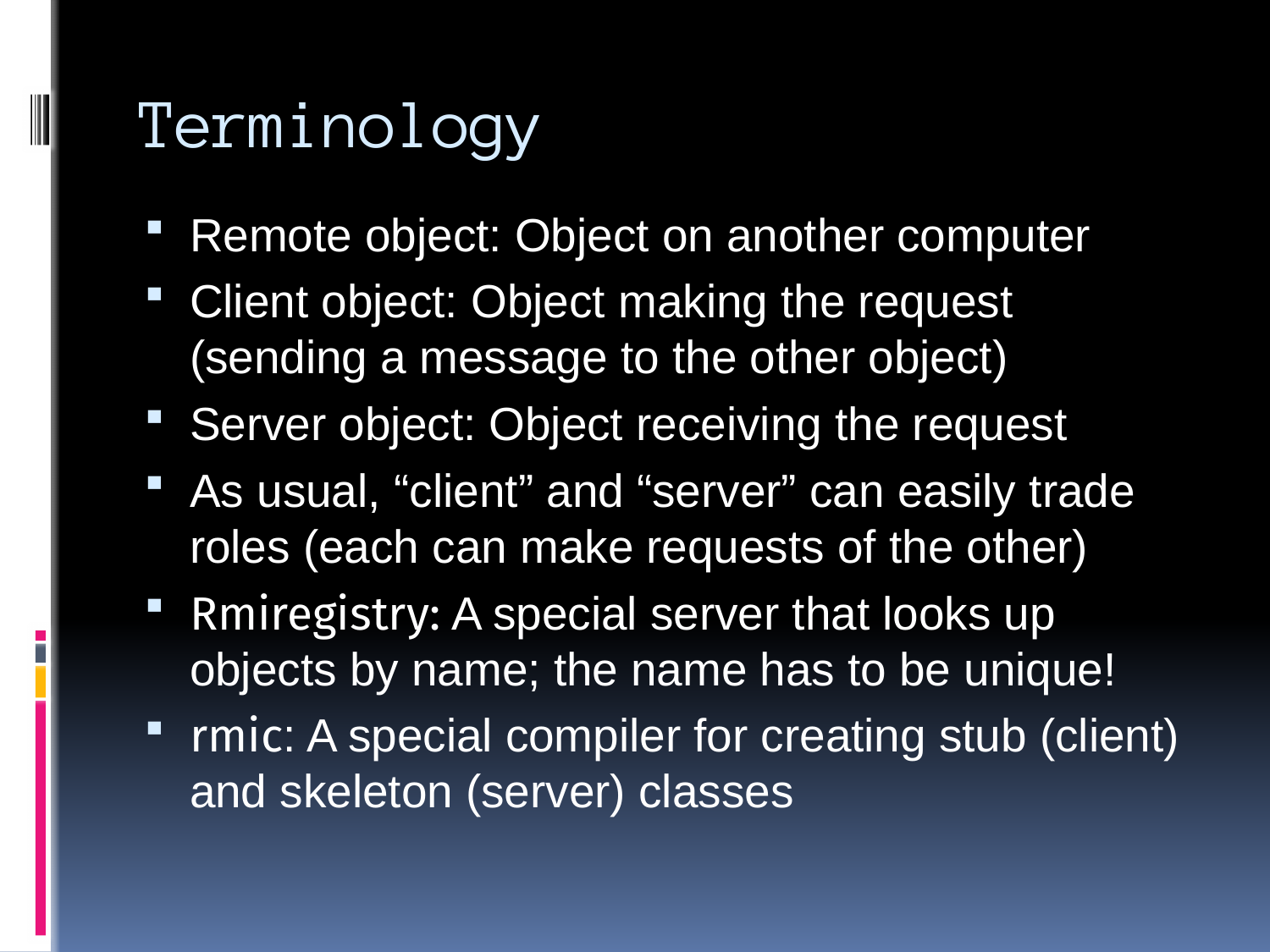

# Terminology
Remote object: Object on another computer
Client object: Object making the request (sending a message to the other object)
Server object: Object receiving the request
As usual, “client” and “server” can easily trade roles (each can make requests of the other)
Rmiregistry: A special server that looks up objects by name; the name has to be unique!
rmic: A special compiler for creating stub (client) and skeleton (server) classes